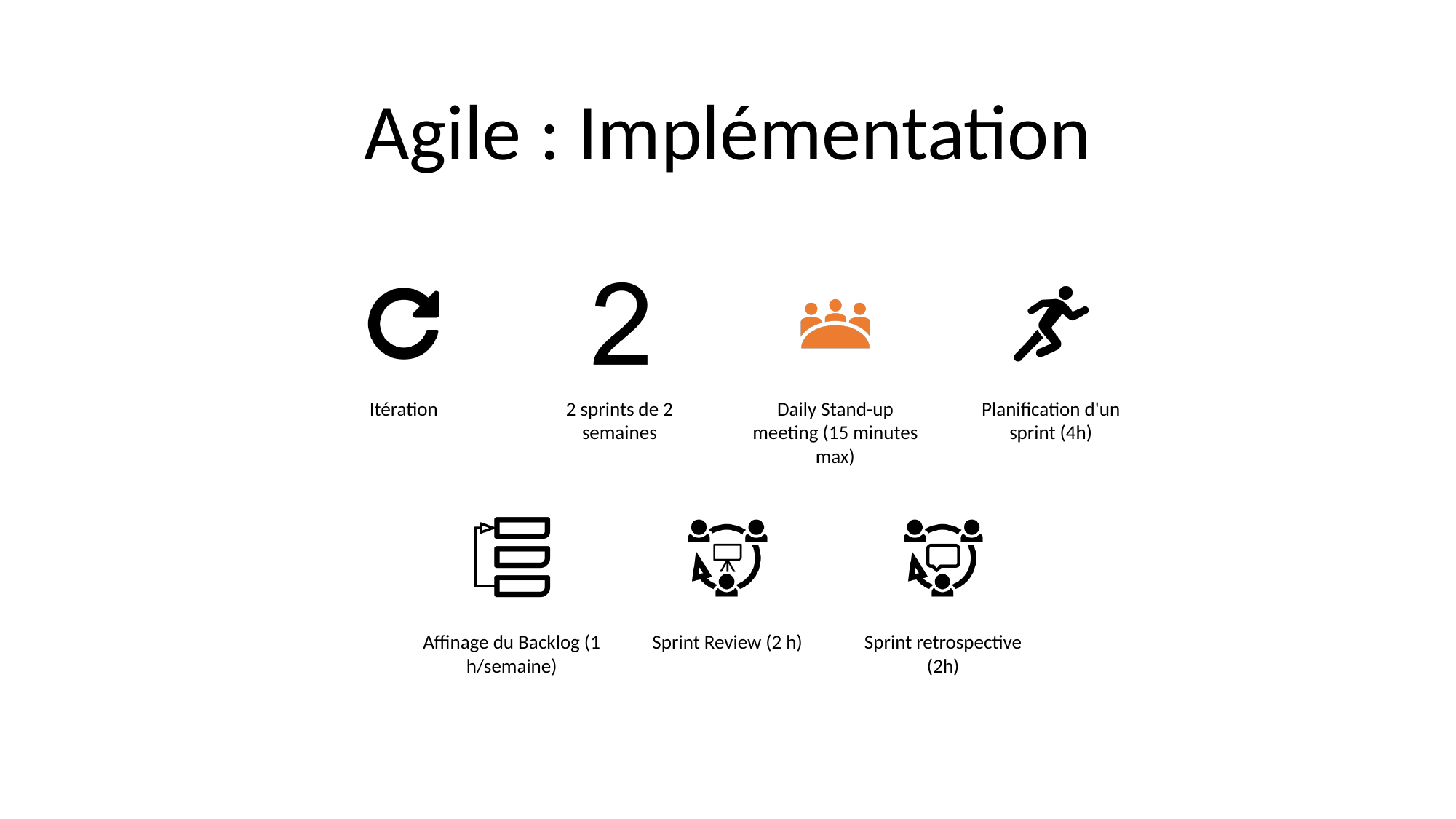

# Agile : Implémentation
Itération
2 sprints de 2 semaines
Daily Stand-up meeting (15 minutes max)
Planification d'un sprint (4h)
Affinage du Backlog (1 h/semaine)
Sprint Review (2 h)
Sprint retrospective (2h)